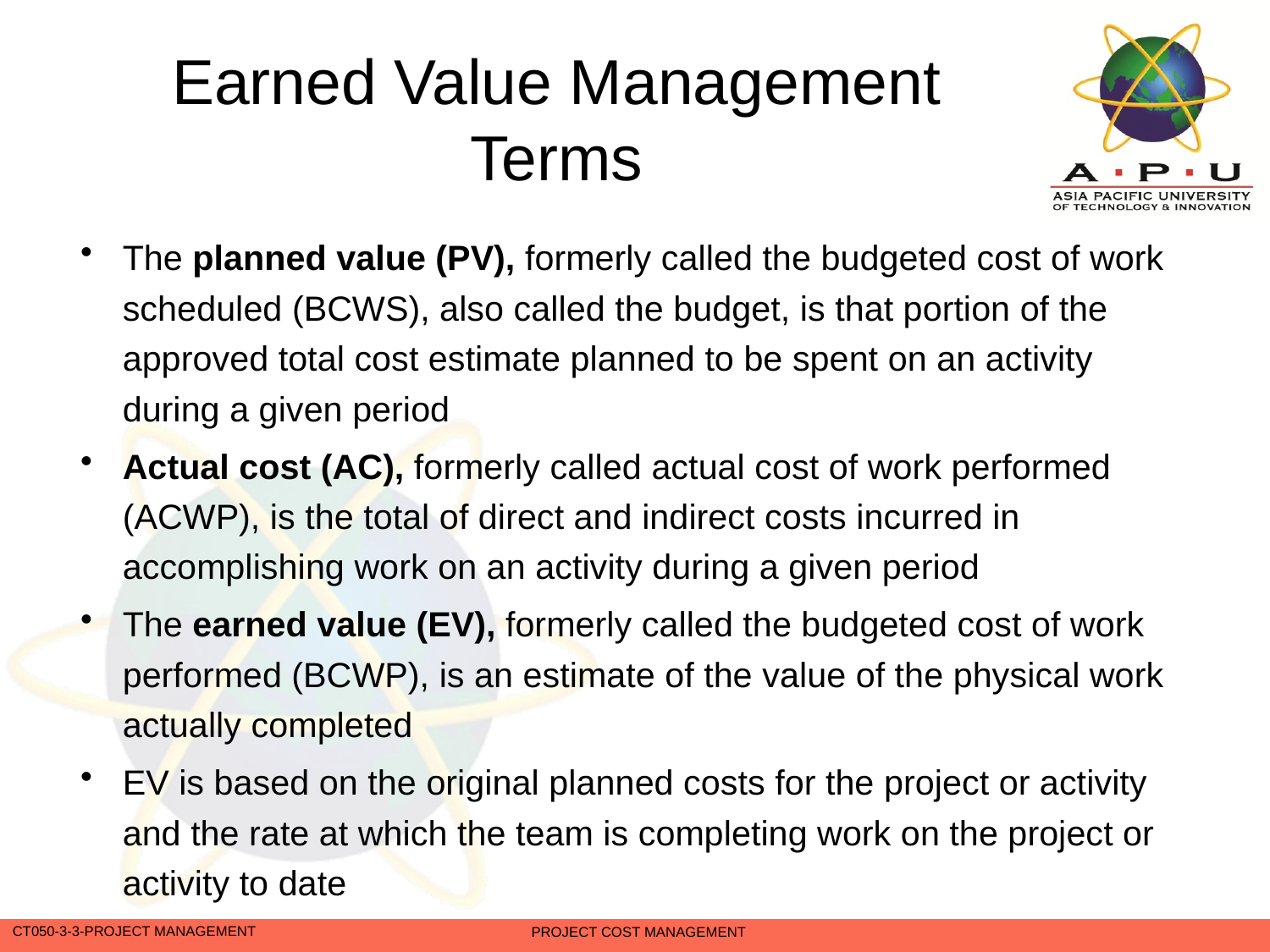

# Earned Value Management Terms
The planned value (PV), formerly called the budgeted cost of work scheduled (BCWS), also called the budget, is that portion of the approved total cost estimate planned to be spent on an activity during a given period
Actual cost (AC), formerly called actual cost of work performed (ACWP), is the total of direct and indirect costs incurred in accomplishing work on an activity during a given period
The earned value (EV), formerly called the budgeted cost of work performed (BCWP), is an estimate of the value of the physical work actually completed
EV is based on the original planned costs for the project or activity and the rate at which the team is completing work on the project or activity to date